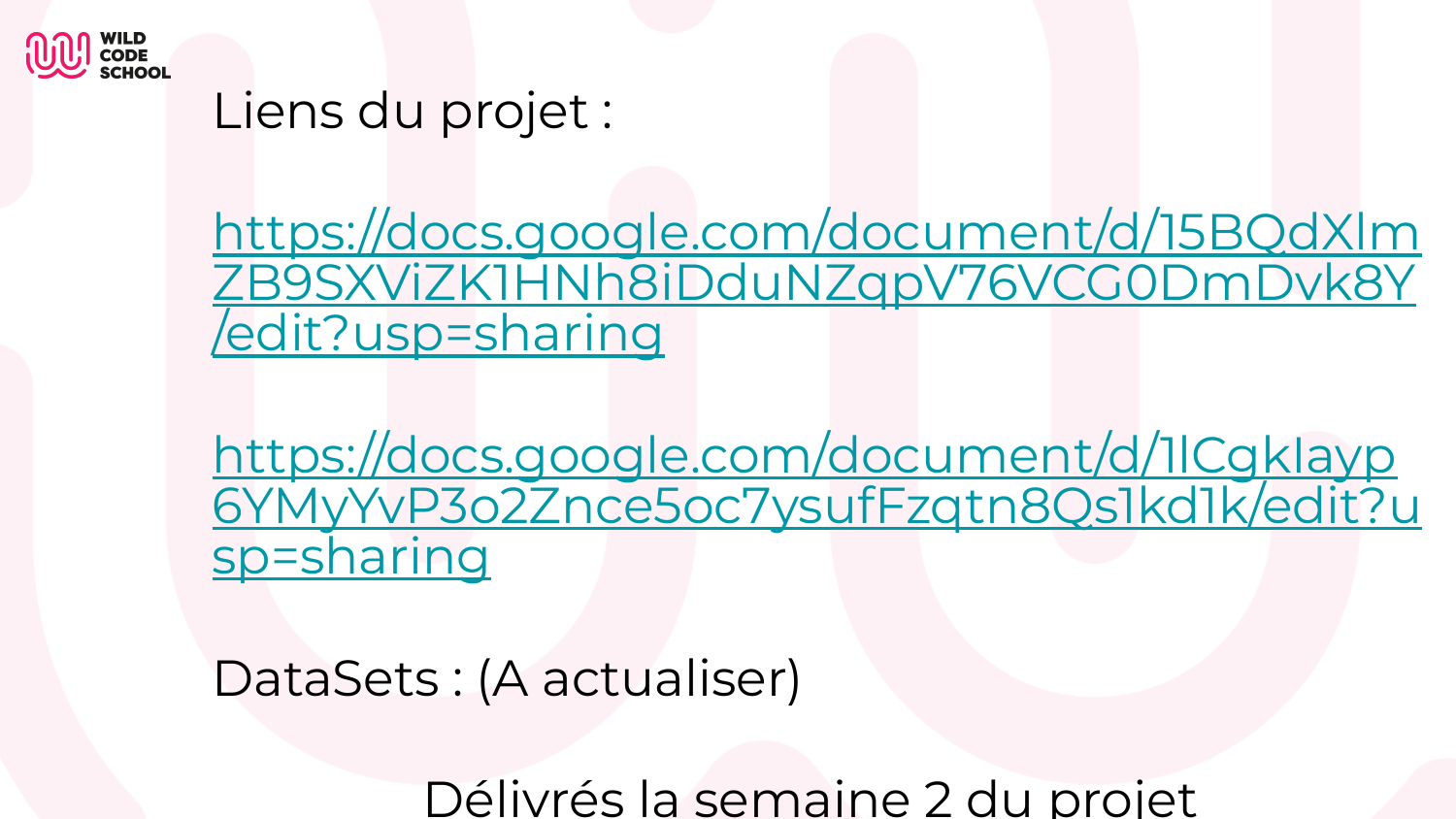

# Liens du projet :

https://docs.google.com/document/d/15BQdXlmZB9SXViZK1HNh8iDduNZqpV76VCG0DmDvk8Y/edit?usp=sharing

https://docs.google.com/document/d/1lCgkIayp6YMyYvP3o2Znce5oc7ysufFzqtn8Qs1kd1k/edit?usp=sharing

DataSets : (A actualiser)

Délivrés la semaine 2 du projet